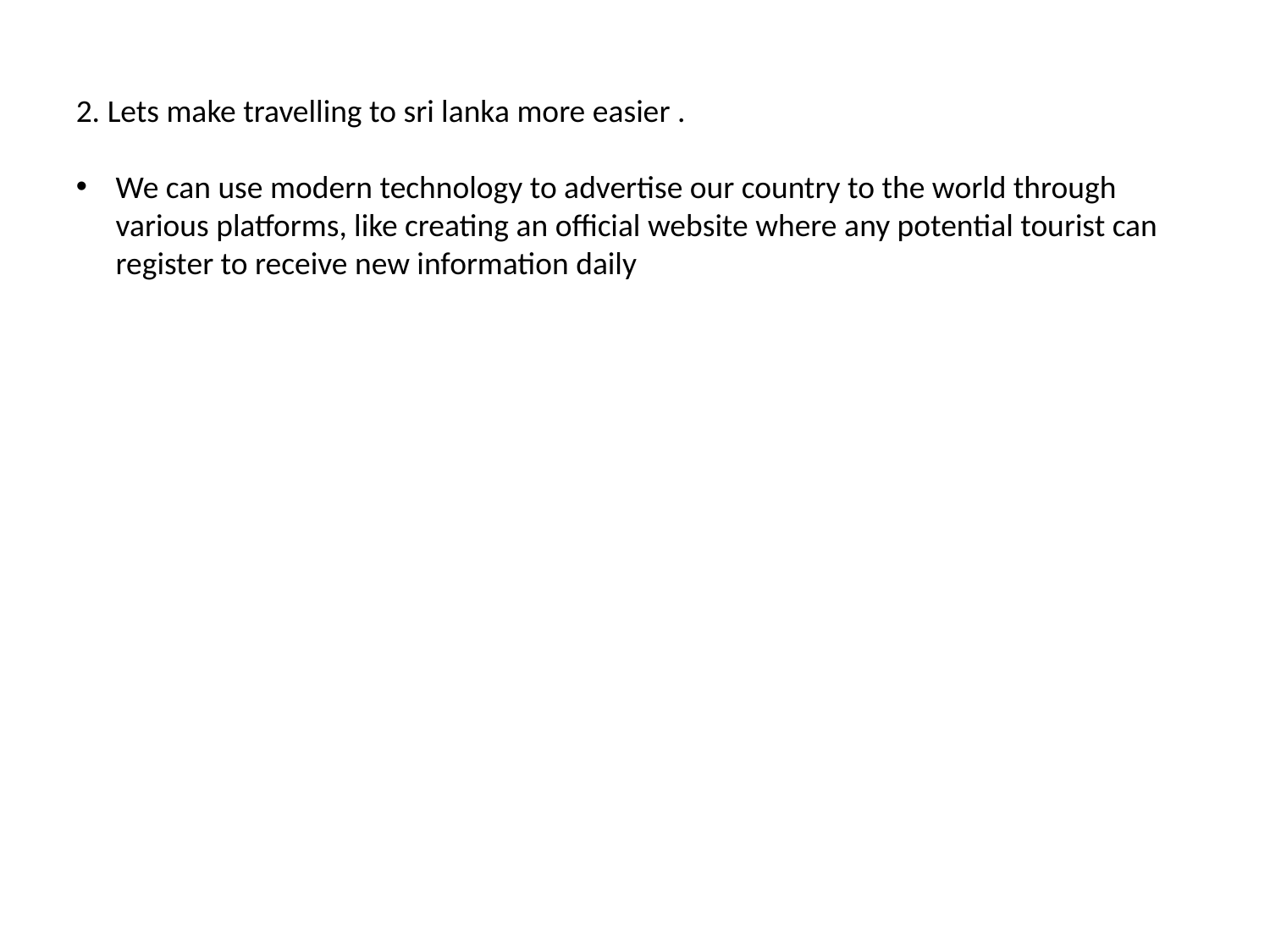

2. Lets make travelling to sri lanka more easier .

We can use modern technology to advertise our country to the world through various platforms, like creating an official website where any potential tourist can register to receive new information daily